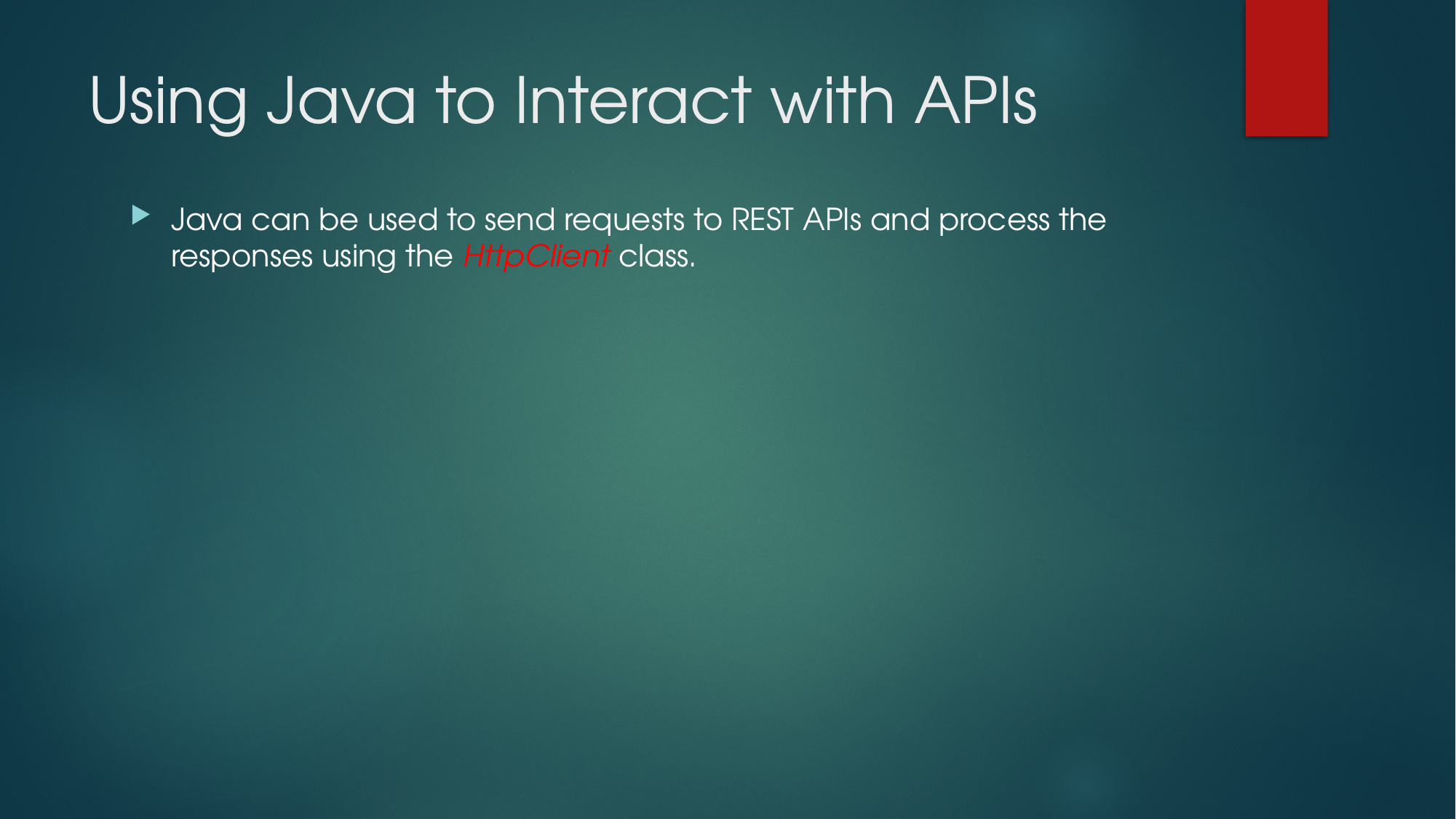

# Using Java to Interact with APIs
Java can be used to send requests to REST APIs and process the responses using the HttpClient class.